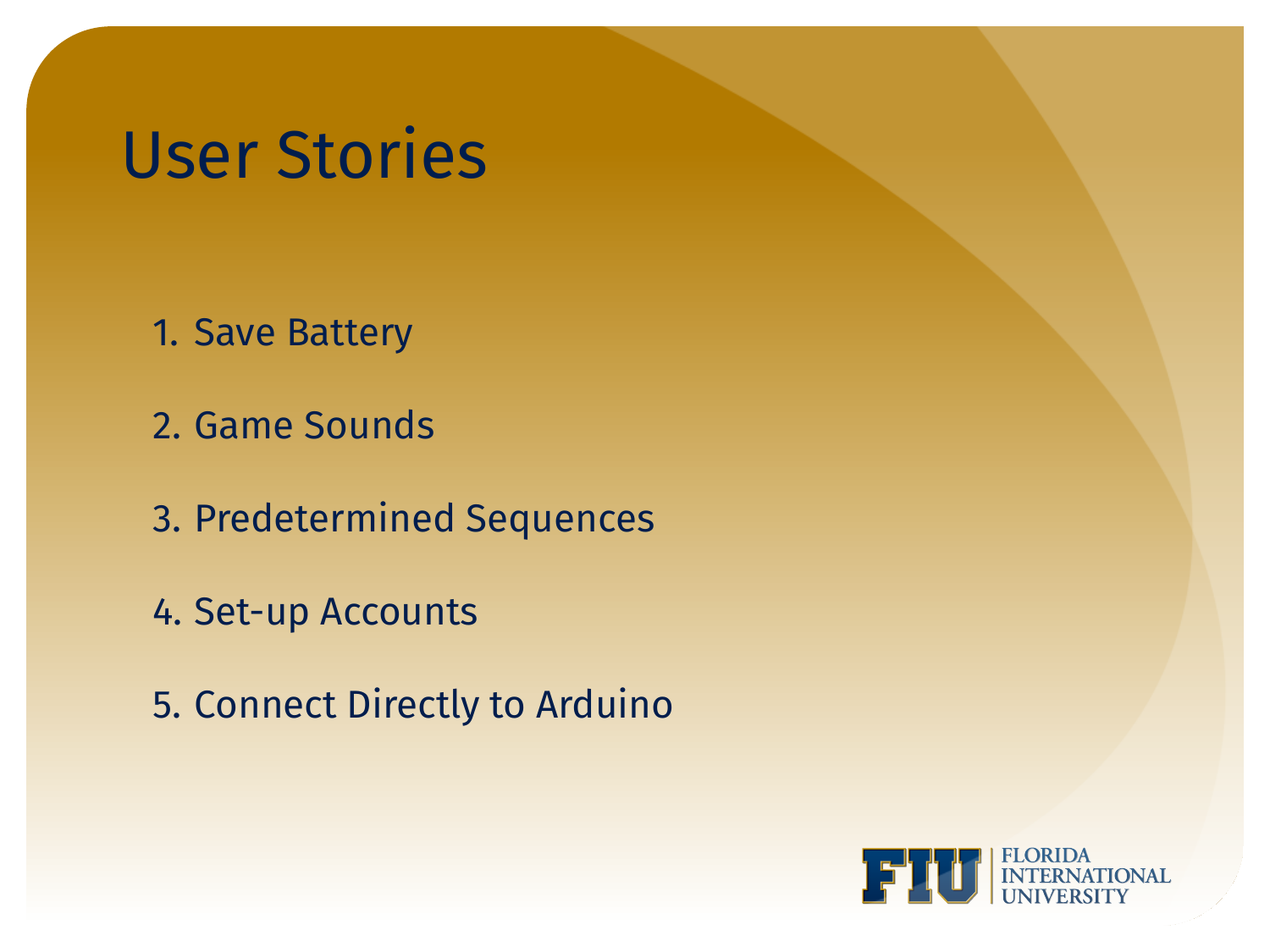

# User Stories
 Save Battery
 Game Sounds
 Predetermined Sequences
 Set-up Accounts
 Connect Directly to Arduino